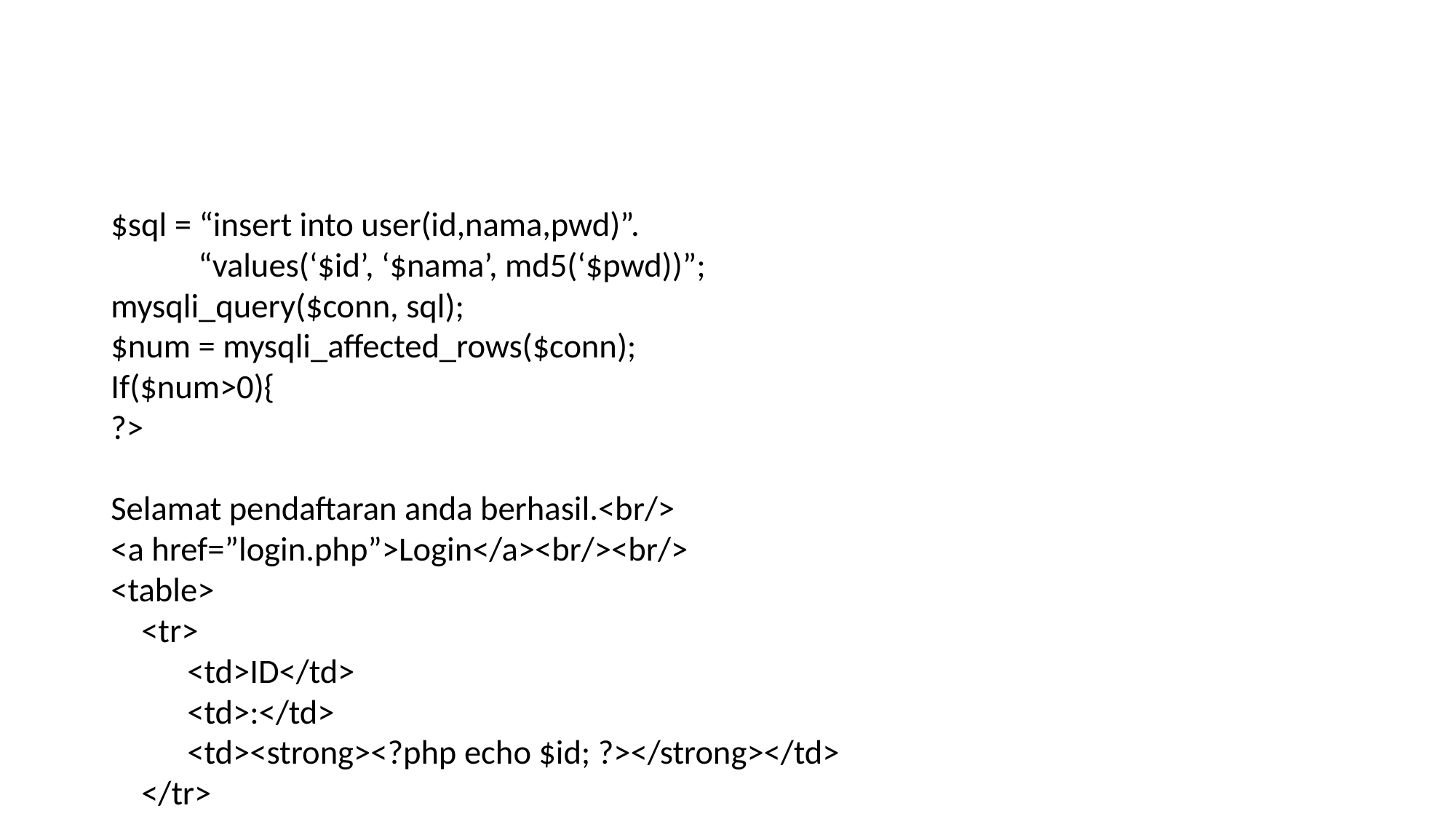

$sql = “insert into user(id,nama,pwd)”.
	“values(‘$id’, ‘$nama’, md5(‘$pwd))”;
mysqli_query($conn, sql);
$num = mysqli_affected_rows($conn);
If($num>0){
?>

Selamat pendaftaran anda berhasil.<br/>
<a href=”login.php”>Login</a><br/><br/>
<table>
    <tr>
          <td>ID</td>
          <td>:</td>
          <td><strong><?php echo $id; ?></strong></td>
    </tr>